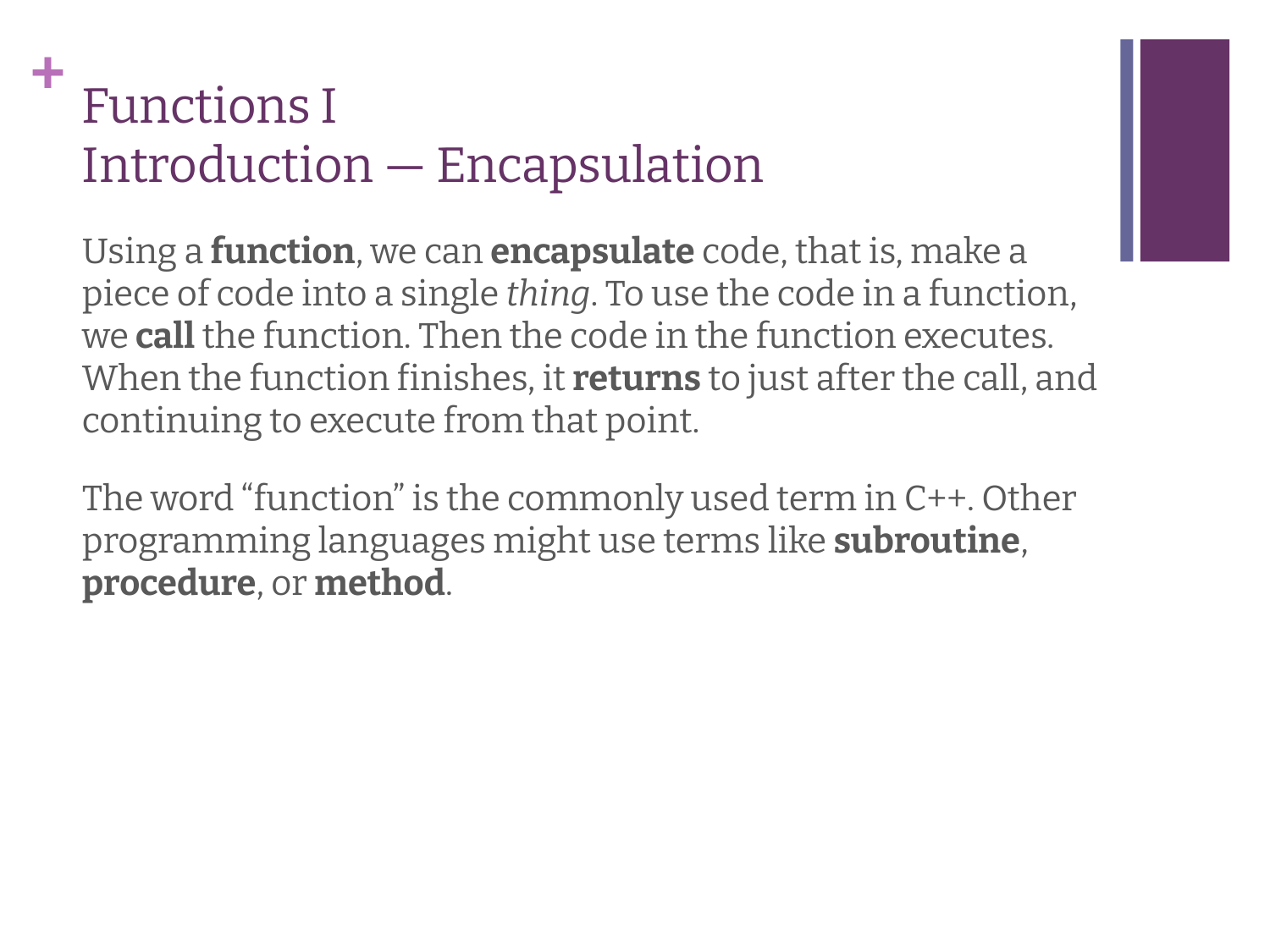

# Functions I Introduction — Encapsulation
Using a function, we can encapsulate code, that is, make a piece of code into a single thing. To use the code in a function, we call the function. Then the code in the function executes. When the function finishes, it returns to just after the call, and continuing to execute from that point.
The word “function” is the commonly used term in C++. Other programming languages might use terms like subroutine, procedure, or method.